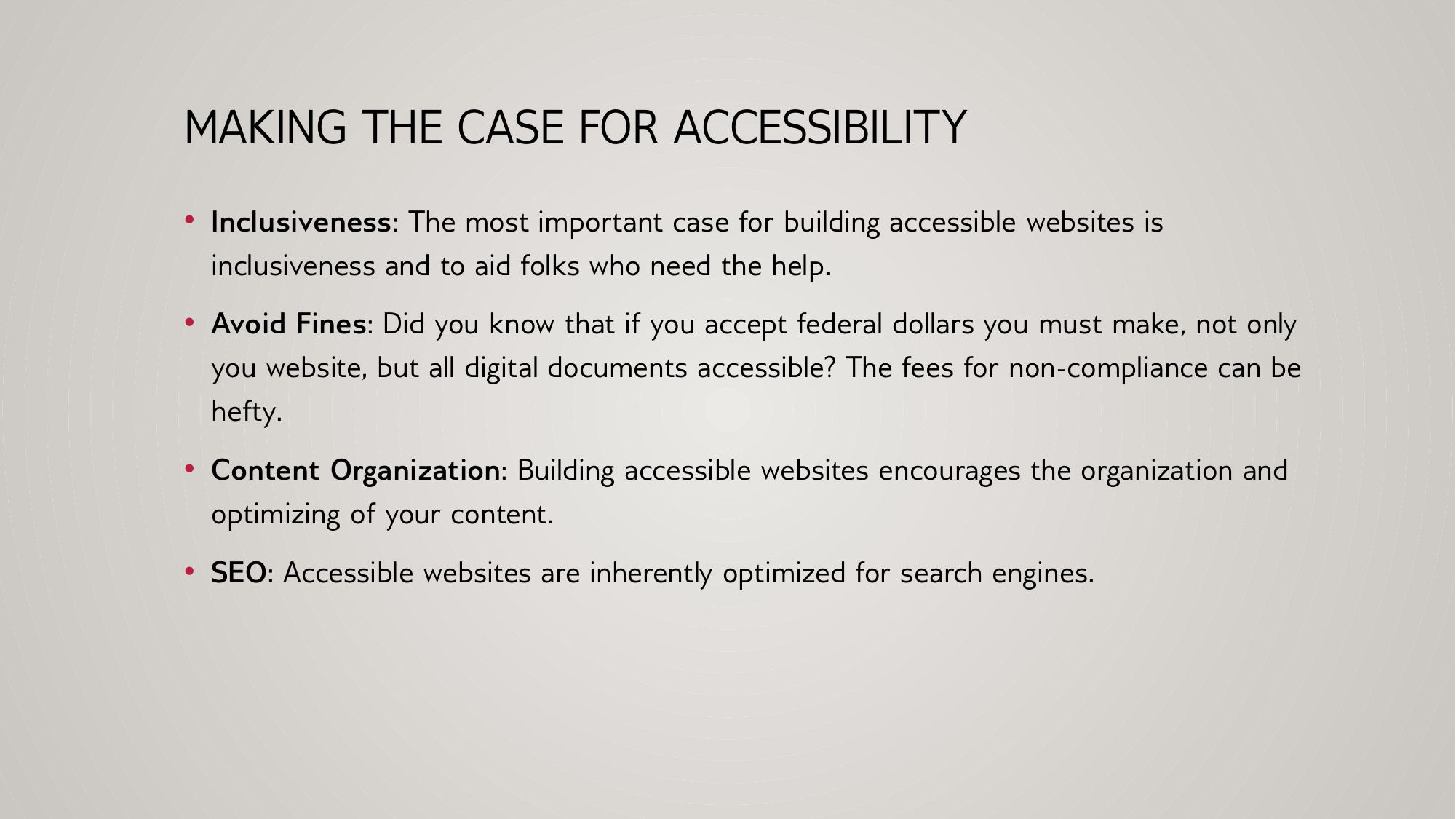

# Making the Case for Accessibility
Inclusiveness: The most important case for building accessible websites is inclusiveness and to aid folks who need the help.
Avoid Fines: Did you know that if you accept federal dollars you must make, not only you website, but all digital documents accessible? The fees for non-compliance can be hefty.
Content Organization: Building accessible websites encourages the organization and optimizing of your content.
SEO: Accessible websites are inherently optimized for search engines.